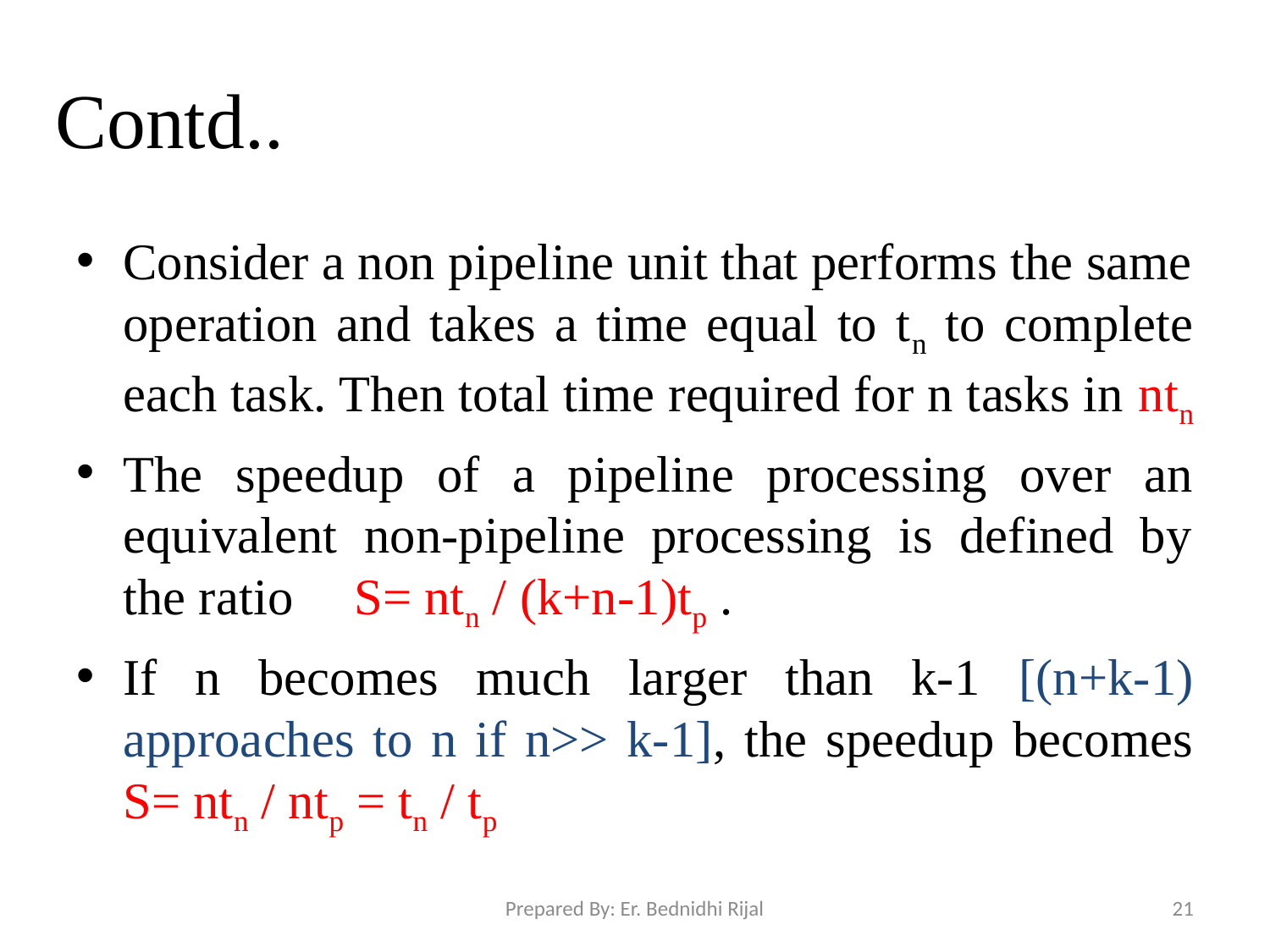

# Contd..
Consider a non pipeline unit that performs the same operation and takes a time equal to tn to complete each task. Then total time required for n tasks in ntn
The speedup of a pipeline processing over an equivalent non-pipeline processing is defined by the ratio 	S= ntn / (k+n-1)tp .
If n becomes much larger than k-1 [(n+k-1) approaches to n if n>> k-1], the speedup becomes S= ntn / ntp = tn / tp
Prepared By: Er. Bednidhi Rijal
21